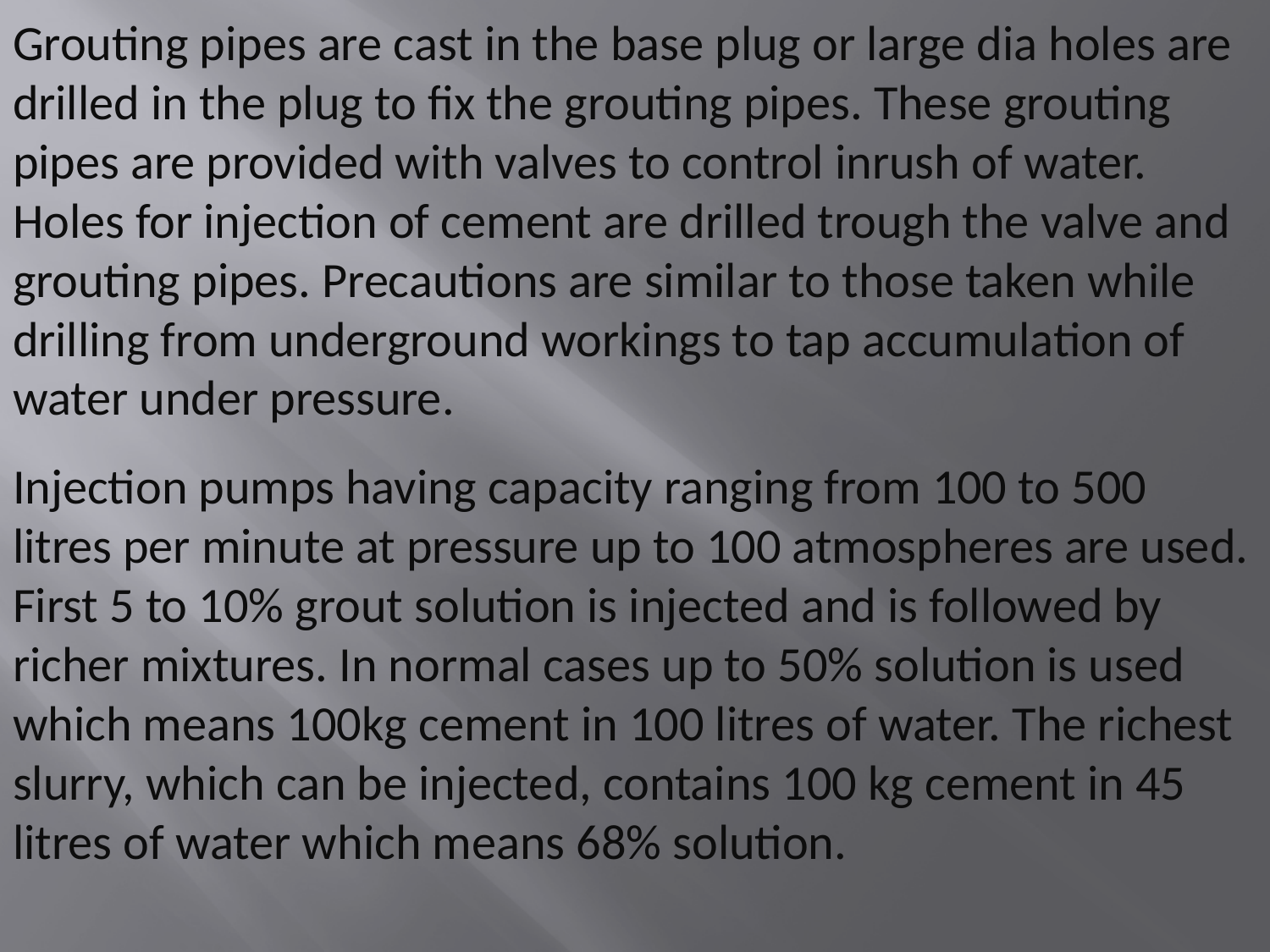

Grouting pipes are cast in the base plug or large dia holes are drilled in the plug to fix the grouting pipes. These grouting pipes are provided with valves to control inrush of water. Holes for injection of cement are drilled trough the valve and grouting pipes. Precautions are similar to those taken while drilling from underground workings to tap accumulation of water under pressure.

Injection pumps having capacity ranging from 100 to 500 litres per minute at pressure up to 100 atmospheres are used.
First 5 to 10% grout solution is injected and is followed by richer mixtures. In normal cases up to 50% solution is used which means 100kg cement in 100 litres of water. The richest slurry, which can be injected, contains 100 kg cement in 45 litres of water which means 68% solution.